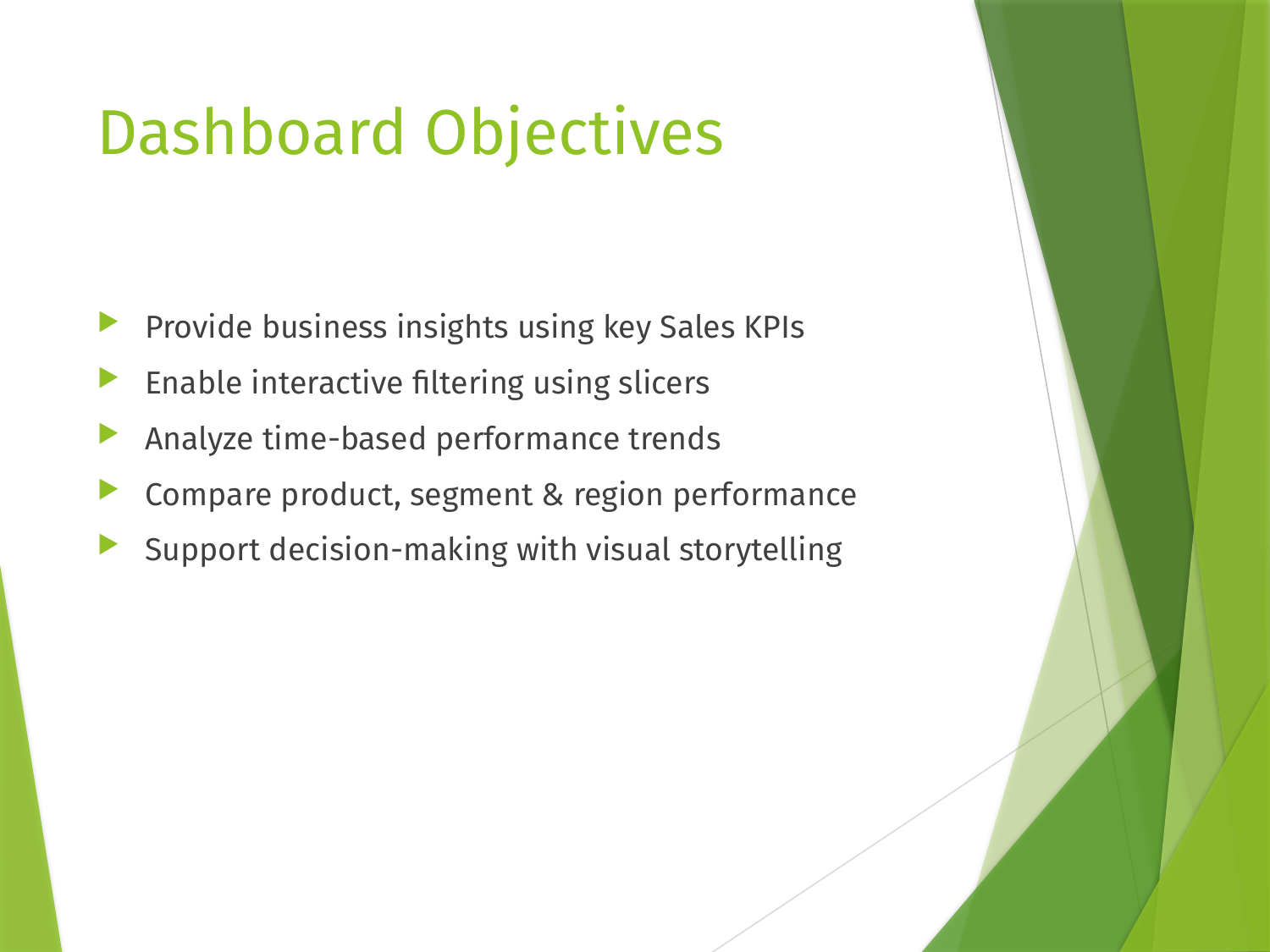

# Dashboard Objectives
Provide business insights using key Sales KPIs
Enable interactive filtering using slicers
Analyze time-based performance trends
Compare product, segment & region performance
Support decision-making with visual storytelling